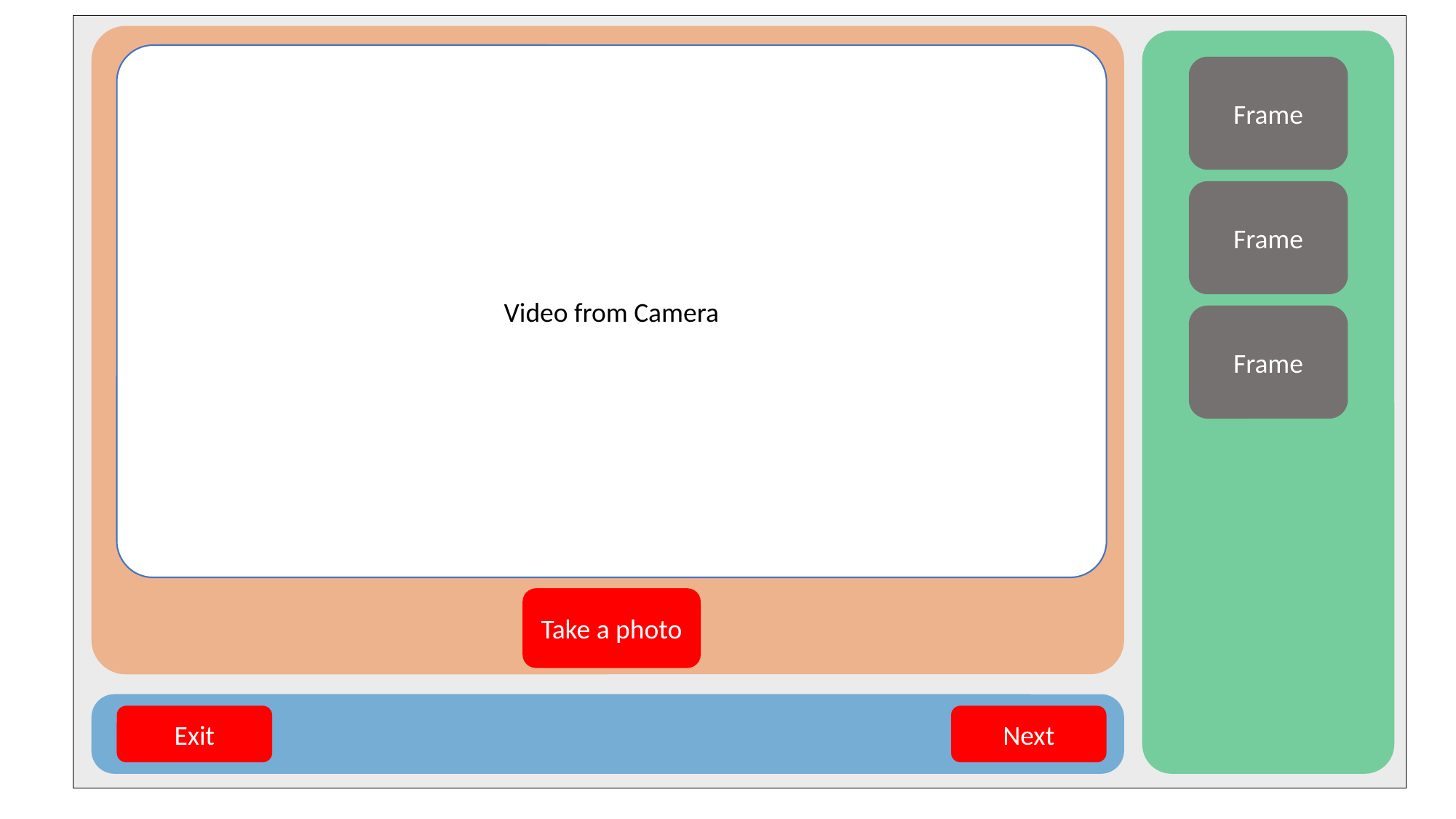

Video from Camera
Frame
Frame
Frame
Take a photo

Exit
Next